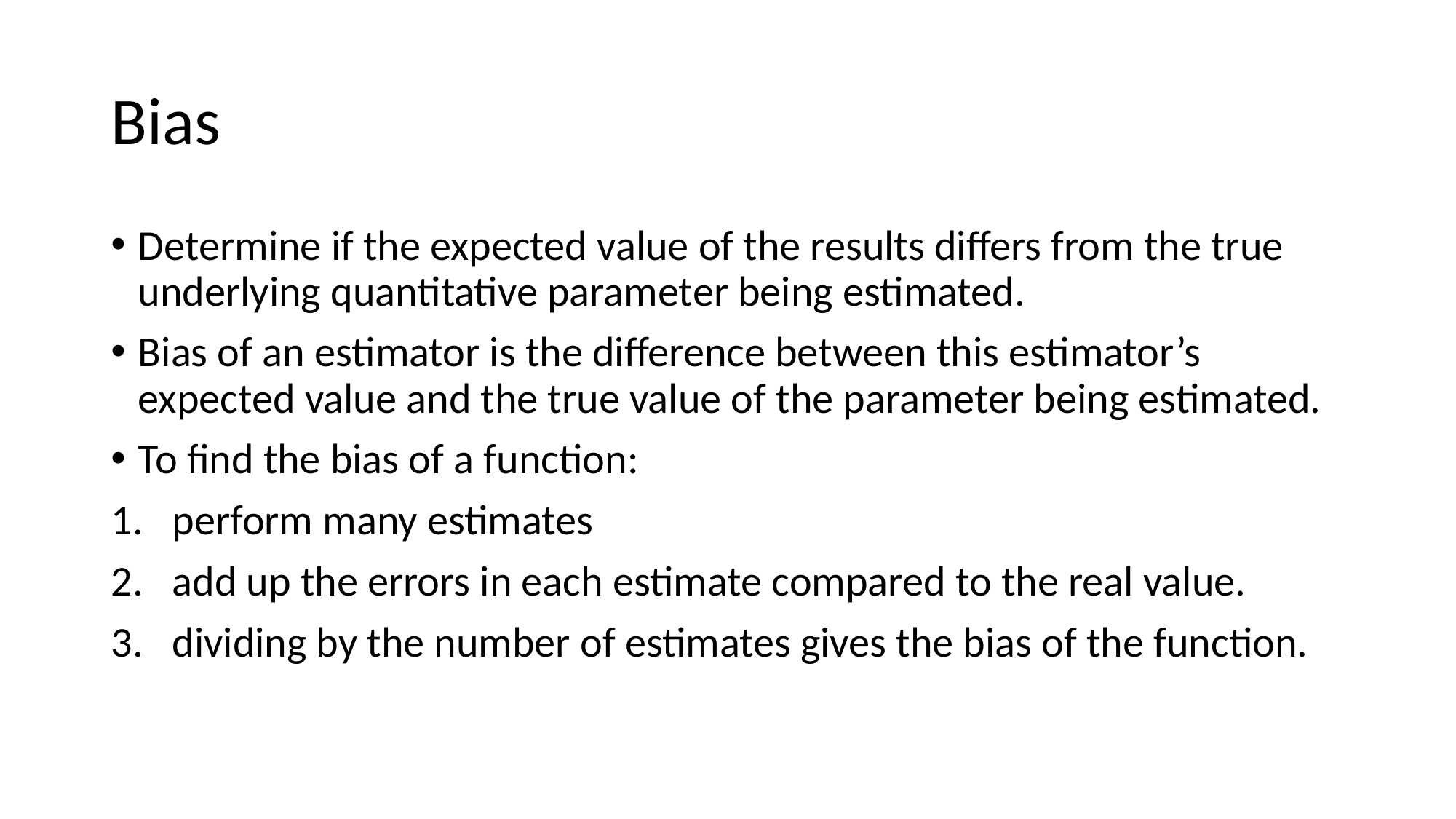

# Bias
Determine if the expected value of the results differs from the true underlying quantitative parameter being estimated.
Bias of an estimator is the difference between this estimator’s expected value and the true value of the parameter being estimated.
To find the bias of a function:
perform many estimates
add up the errors in each estimate compared to the real value.
dividing by the number of estimates gives the bias of the function.